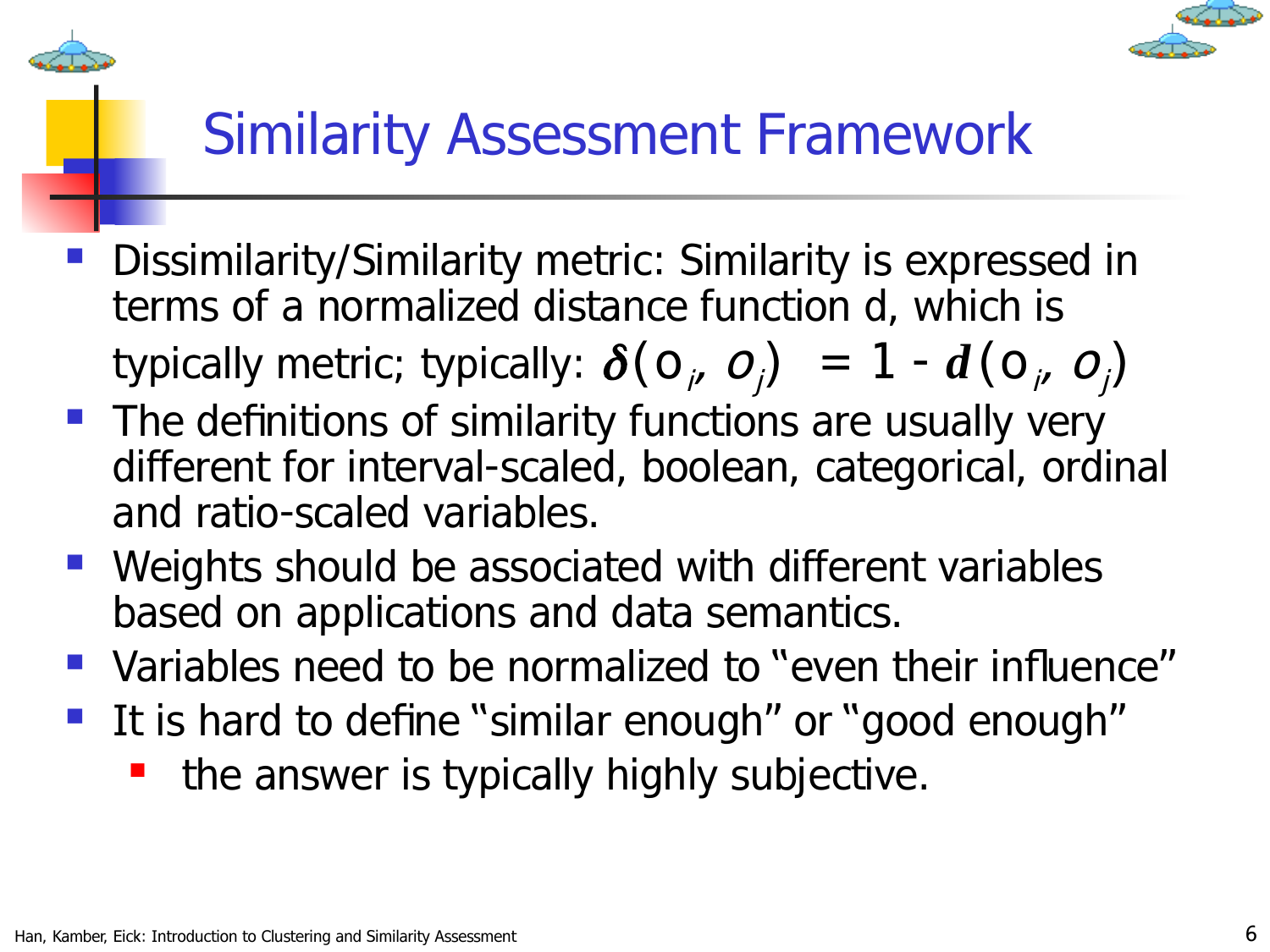

# Similarity Assessment Framework
Dissimilarity/Similarity metric: Similarity is expressed in terms of a normalized distance function d, which is typically metric; typically: δ (oi, oj)  = 1 - d (oi, oj)
The definitions of similarity functions are usually very different for interval-scaled, boolean, categorical, ordinal and ratio-scaled variables.
Weights should be associated with different variables based on applications and data semantics.
Variables need to be normalized to “even their influence”
It is hard to define “similar enough” or “good enough”
 the answer is typically highly subjective.
6